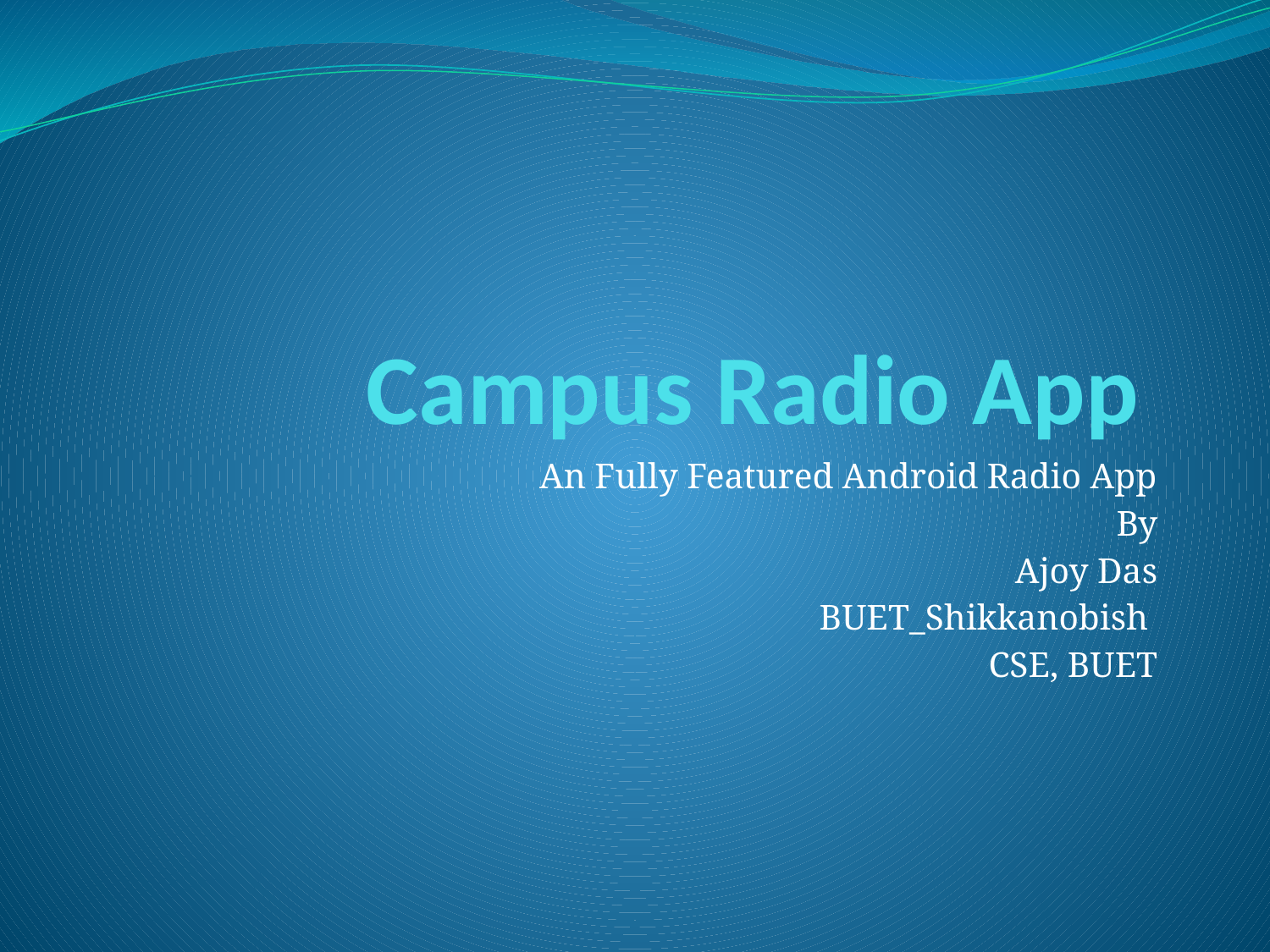

# Campus Radio App
An Fully Featured Android Radio App
By
Ajoy Das
BUET_Shikkanobish
CSE, BUET